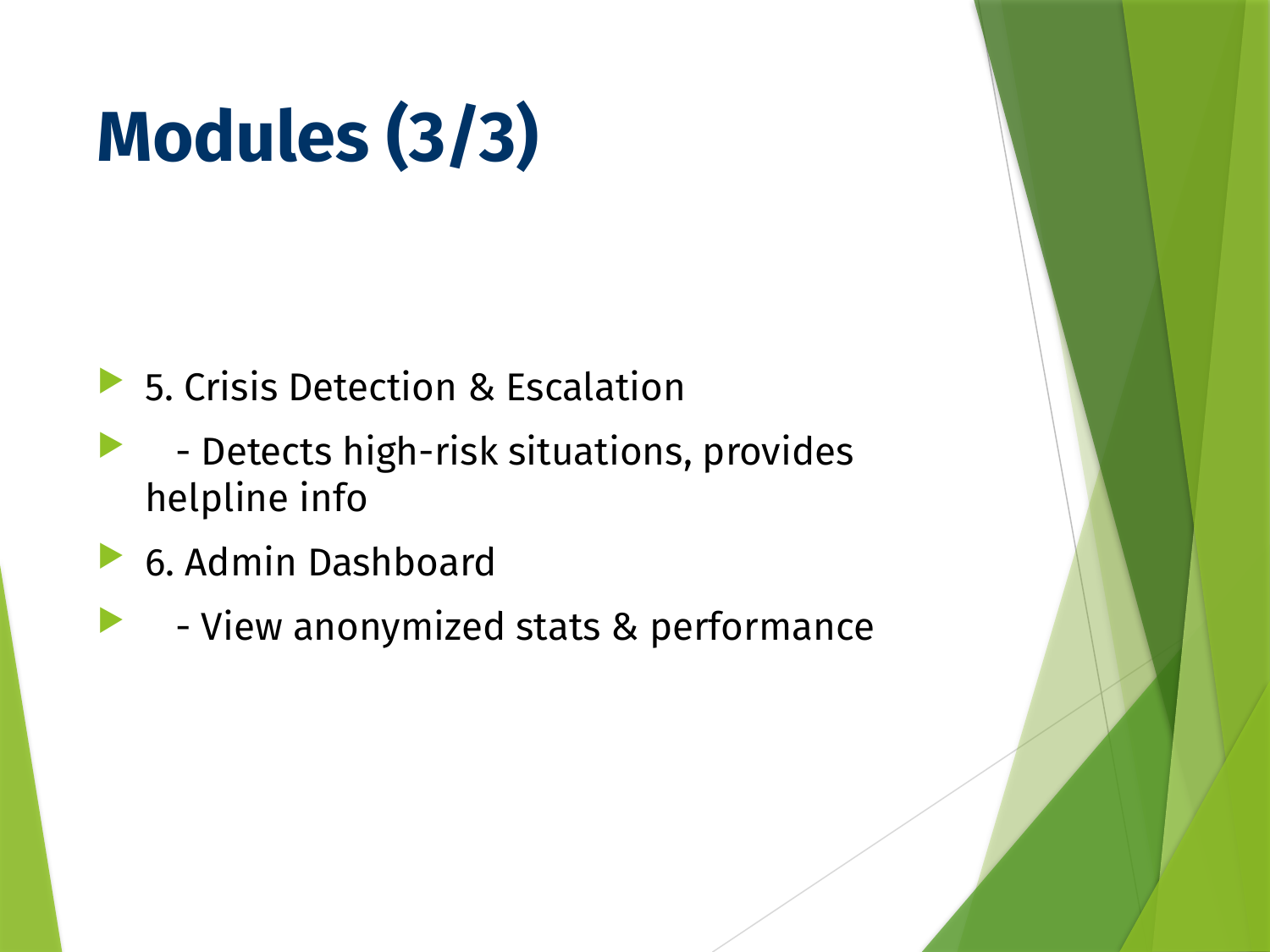

# Modules (3/3)

5. Crisis Detection & Escalation
   - Detects high-risk situations, provides helpline info
6. Admin Dashboard
   - View anonymized stats & performance